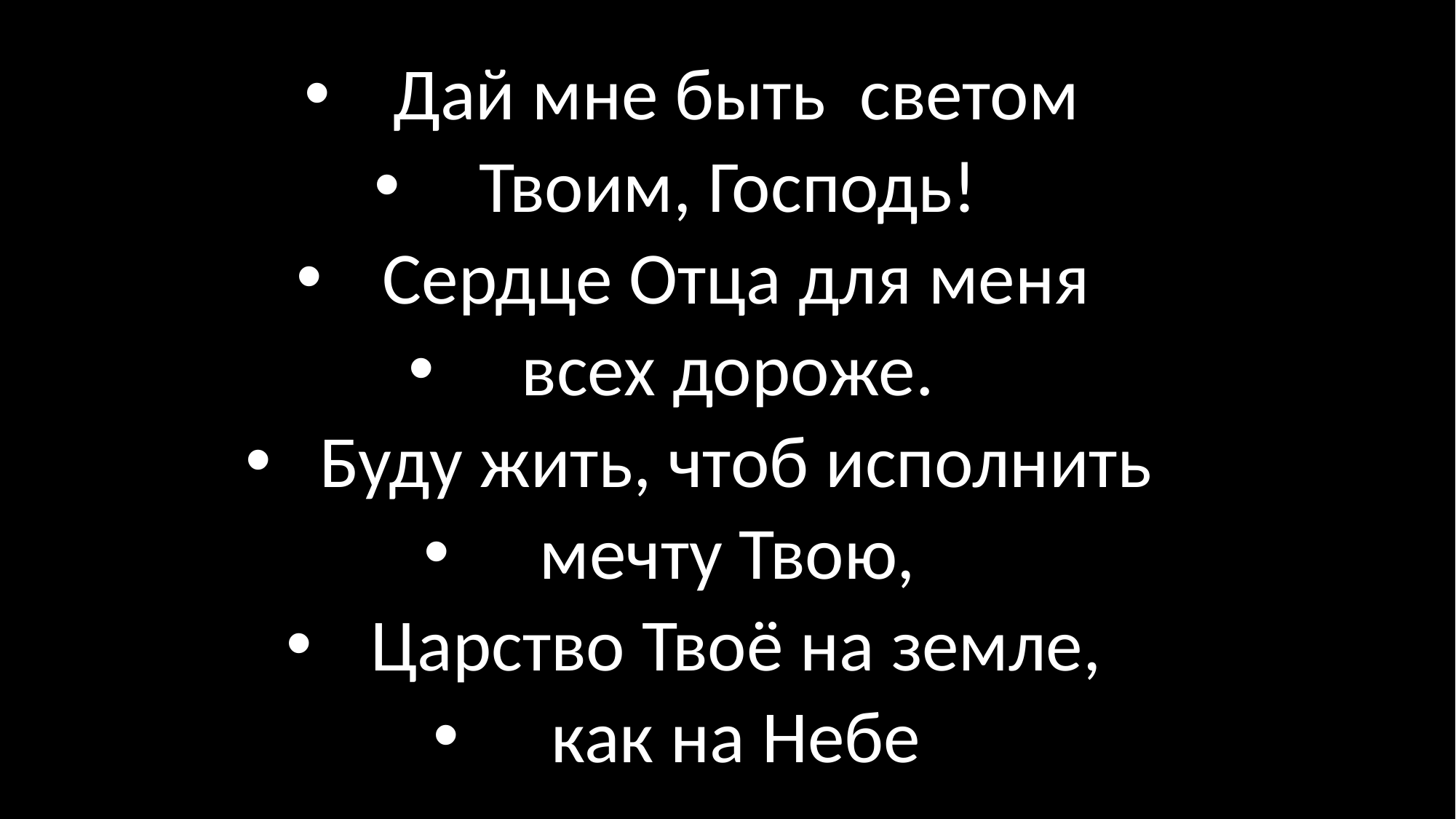

Дай мне быть  светом
Твоим, Господь!
Сердце Отца для меня
всех дороже.
Буду жить, чтоб исполнить
мечту Твою,
Царство Твоё на земле,
как на Небе